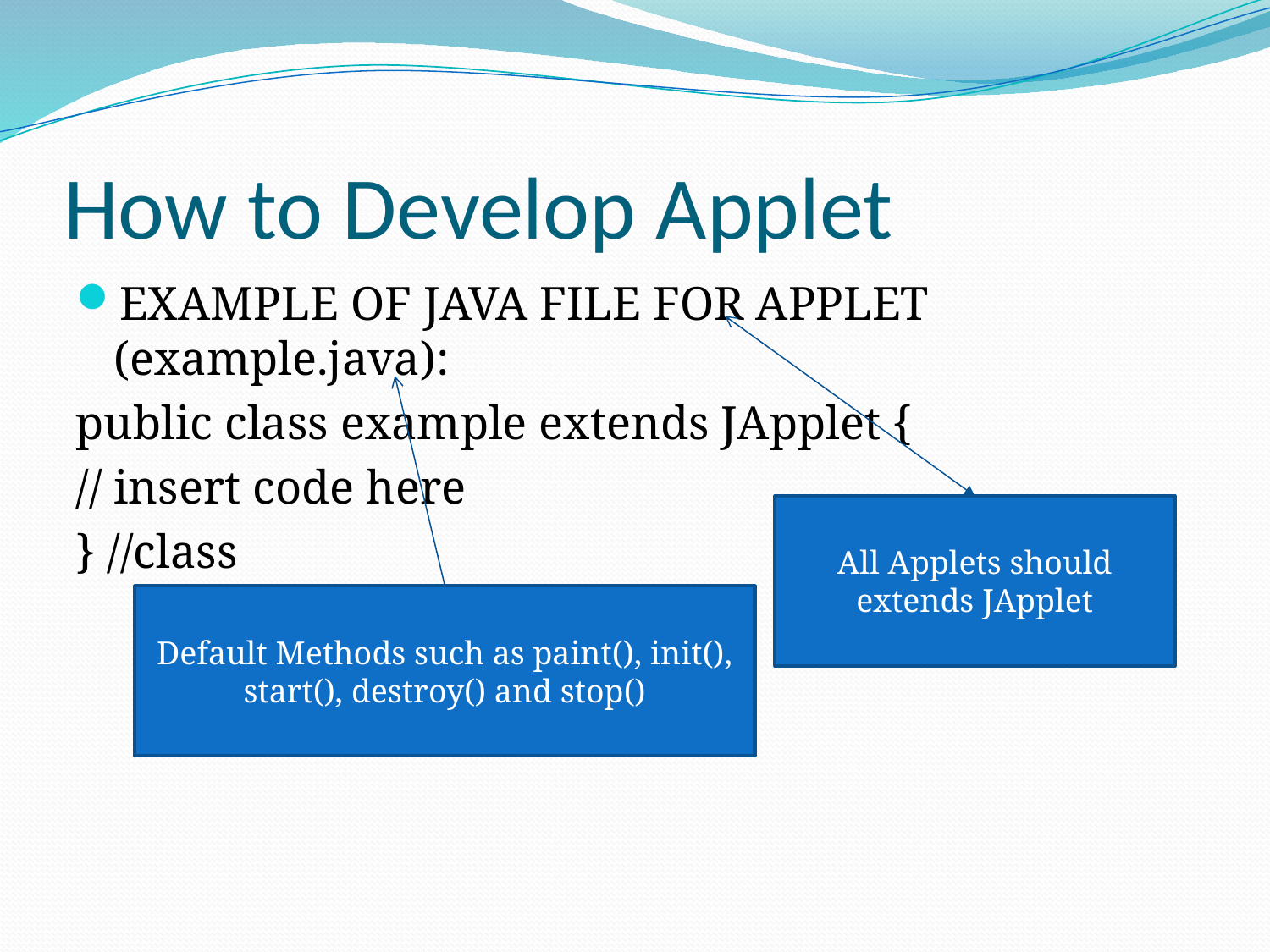

# How to Develop Applet
EXAMPLE OF JAVA FILE FOR APPLET (example.java):
public class example extends JApplet {
// insert code here
} //class
All Applets should extends JApplet
Default Methods such as paint(), init(), start(), destroy() and stop()